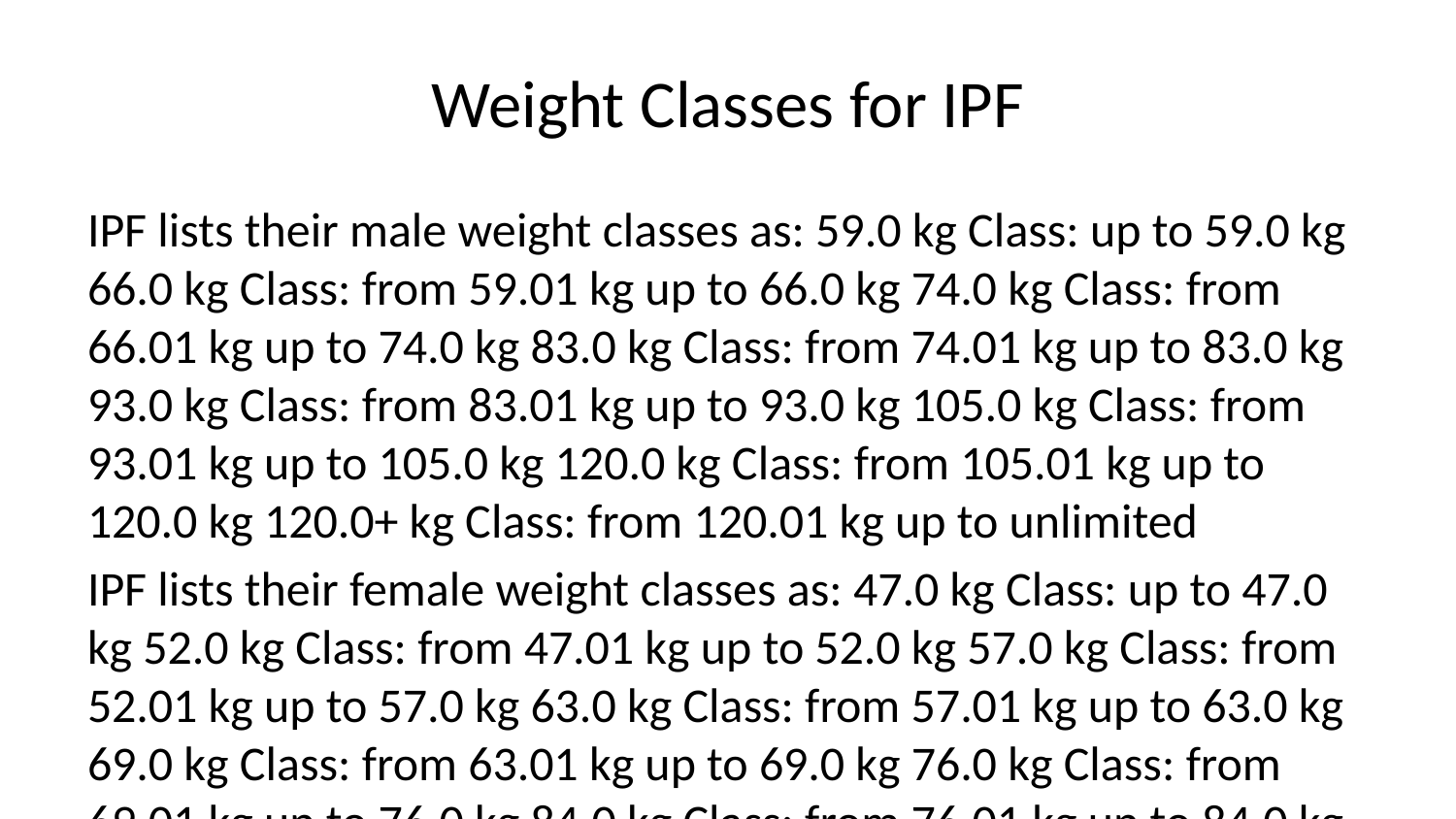

# Weight Classes for IPF
IPF lists their male weight classes as: 59.0 kg Class: up to 59.0 kg 66.0 kg Class: from 59.01 kg up to 66.0 kg 74.0 kg Class: from 66.01 kg up to 74.0 kg 83.0 kg Class: from 74.01 kg up to 83.0 kg 93.0 kg Class: from 83.01 kg up to 93.0 kg 105.0 kg Class: from 93.01 kg up to 105.0 kg 120.0 kg Class: from 105.01 kg up to 120.0 kg 120.0+ kg Class: from 120.01 kg up to unlimited
IPF lists their female weight classes as: 47.0 kg Class: up to 47.0 kg 52.0 kg Class: from 47.01 kg up to 52.0 kg 57.0 kg Class: from 52.01 kg up to 57.0 kg 63.0 kg Class: from 57.01 kg up to 63.0 kg 69.0 kg Class: from 63.01 kg up to 69.0 kg 76.0 kg Class: from 69.01 kg up to 76.0 kg 84.0 kg Class: from 76.01 kg up to 84.0 kg 84.0+ kg Class: from 84.01 kg up to unlimited